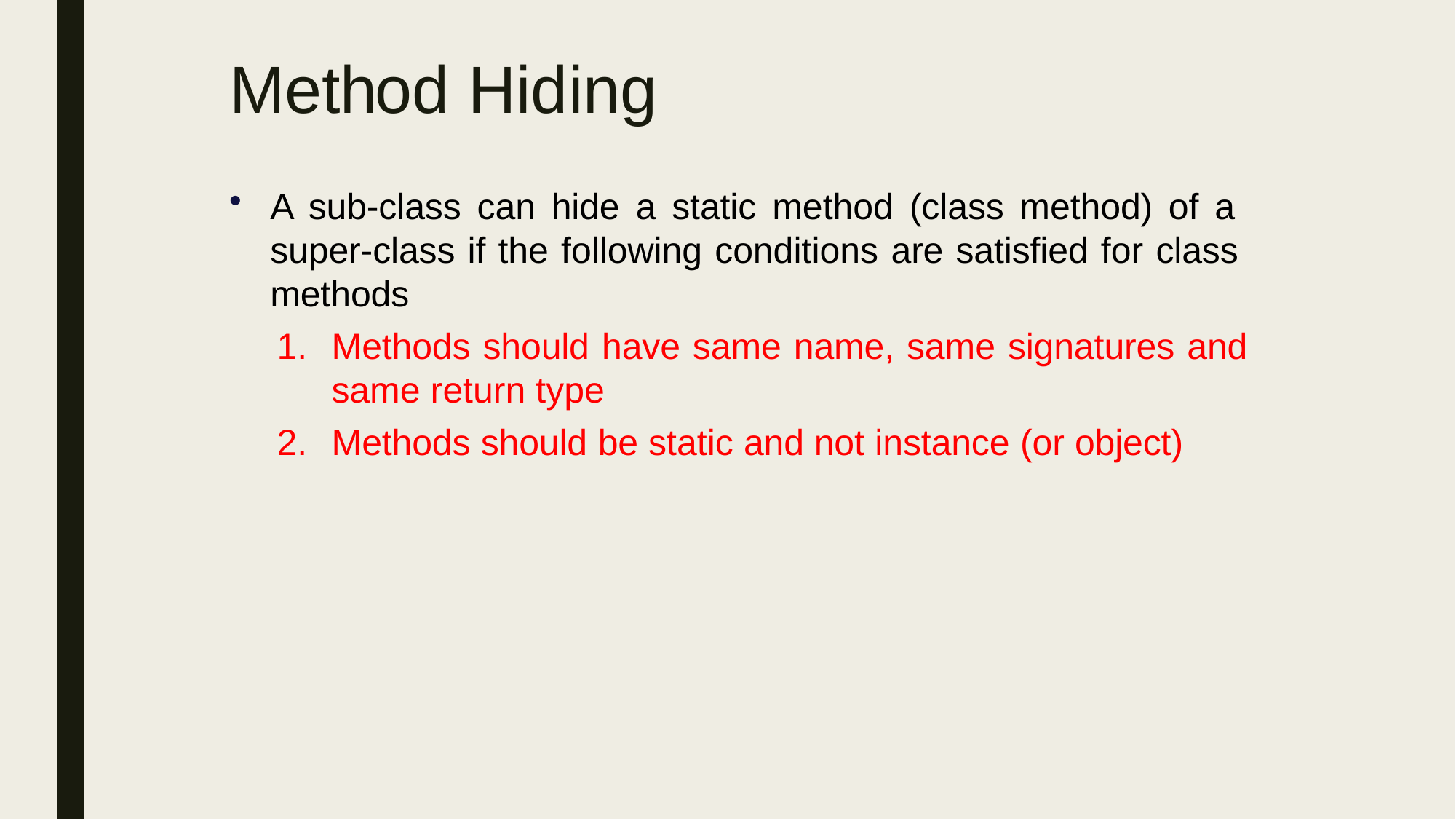

# Method Hiding
A sub-class can hide a static method (class method) of a  super-class if the following conditions are satisfied for class  methods
Methods should have same name, same signatures and
same return type
Methods should be static and not instance (or object)